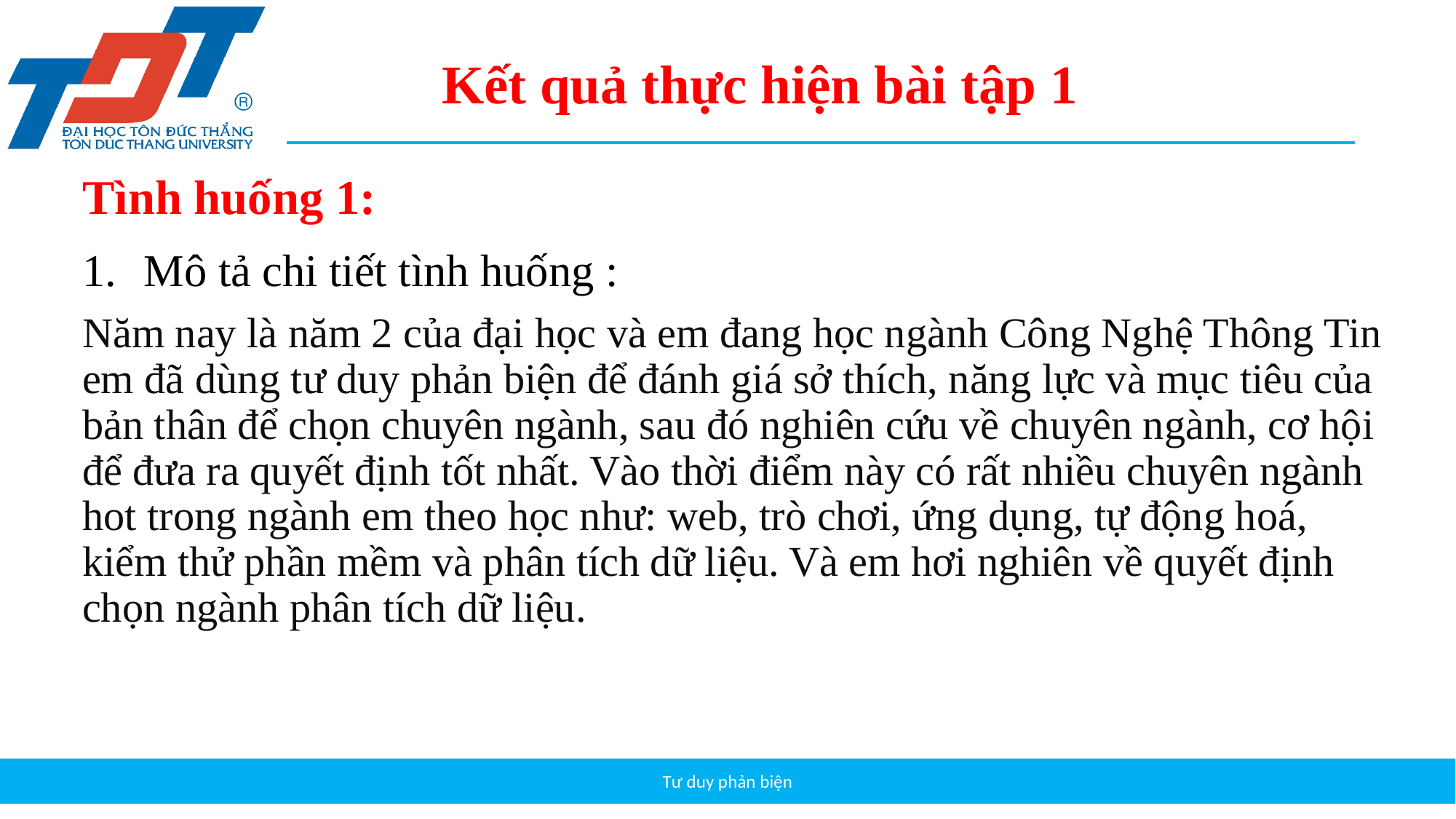

Kết quả thực hiện bài tập 1
Tình huống 1:
Mô tả chi tiết tình huống :
Năm nay là năm 2 của đại học và em đang học ngành Công Nghệ Thông Tin em đã dùng tư duy phản biện để đánh giá sở thích, năng lực và mục tiêu của bản thân để chọn chuyên ngành, sau đó nghiên cứu về chuyên ngành, cơ hội để đưa ra quyết định tốt nhất. Vào thời điểm này có rất nhiều chuyên ngành hot trong ngành em theo học như: web, trò chơi, ứng dụng, tự động hoá, kiểm thử phần mềm và phân tích dữ liệu. Và em hơi nghiên về quyết định chọn ngành phân tích dữ liệu.

Tư duy phản biện